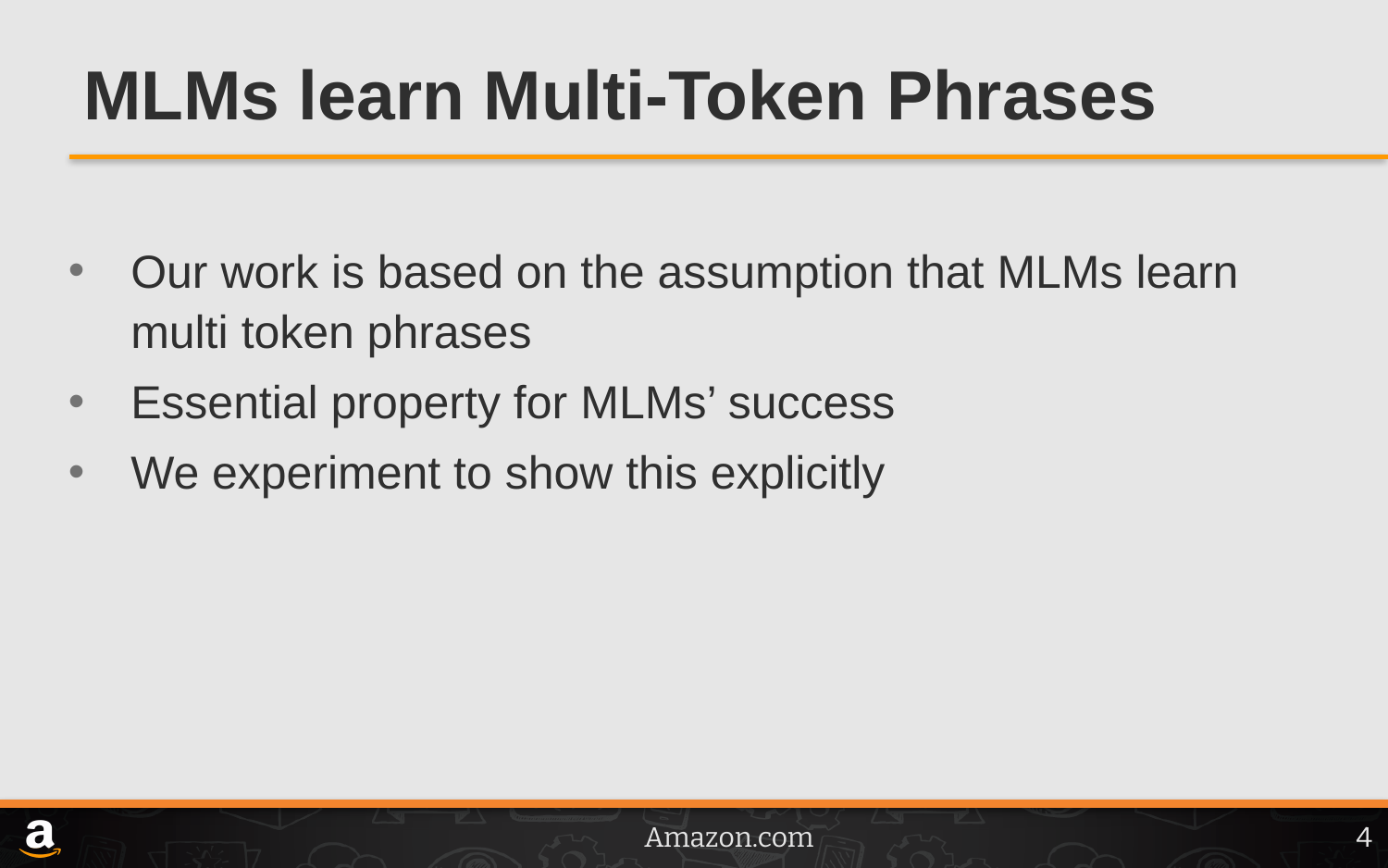

# MLMs learn Multi-Token Phrases
Our work is based on the assumption that MLMs learn multi token phrases
Essential property for MLMs’ success
We experiment to show this explicitly

4
Amazon.com